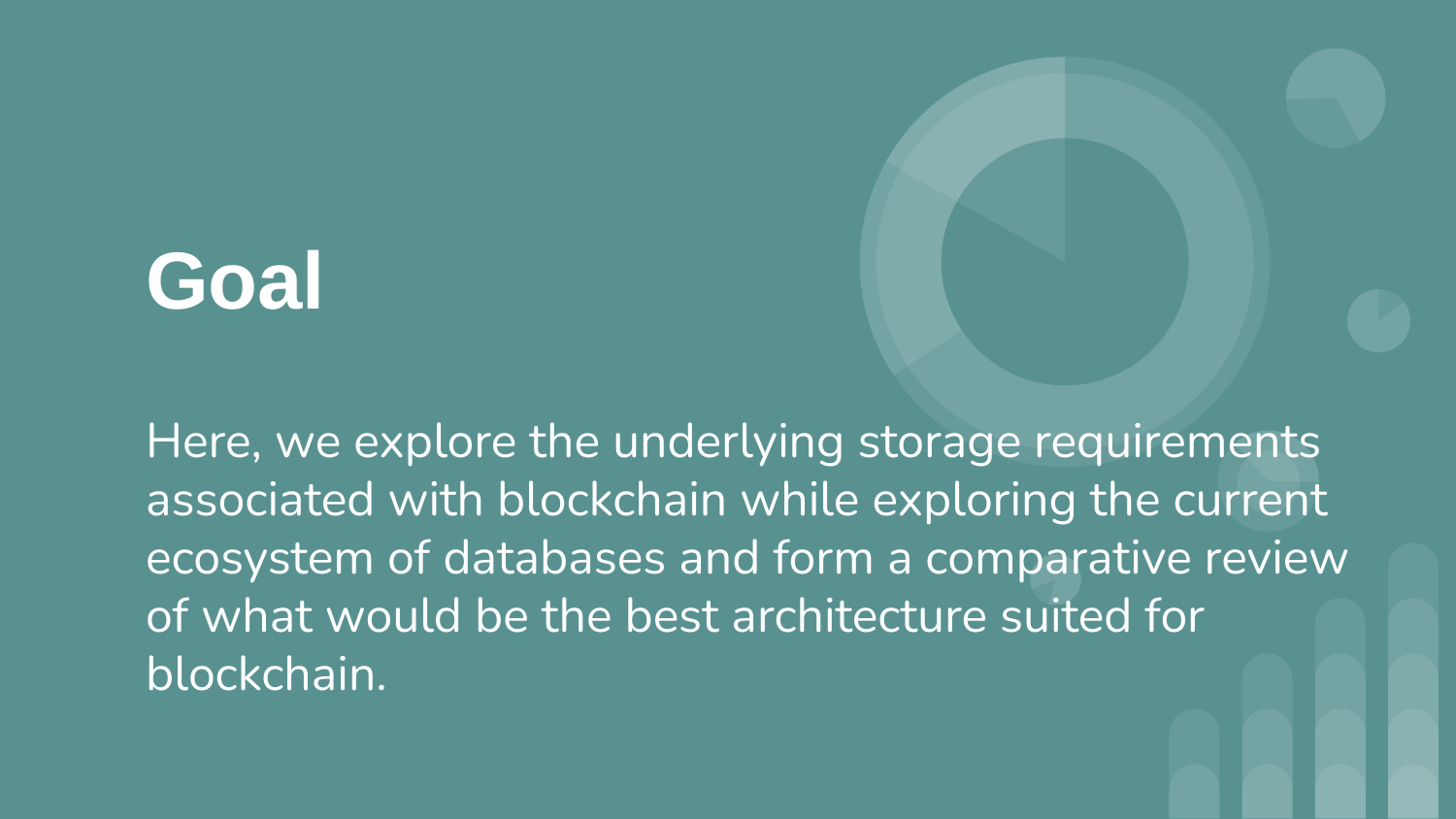

# Goal
Here, we explore the underlying storage requirements associated with blockchain while exploring the current ecosystem of databases and form a comparative review of what would be the best architecture suited for blockchain.